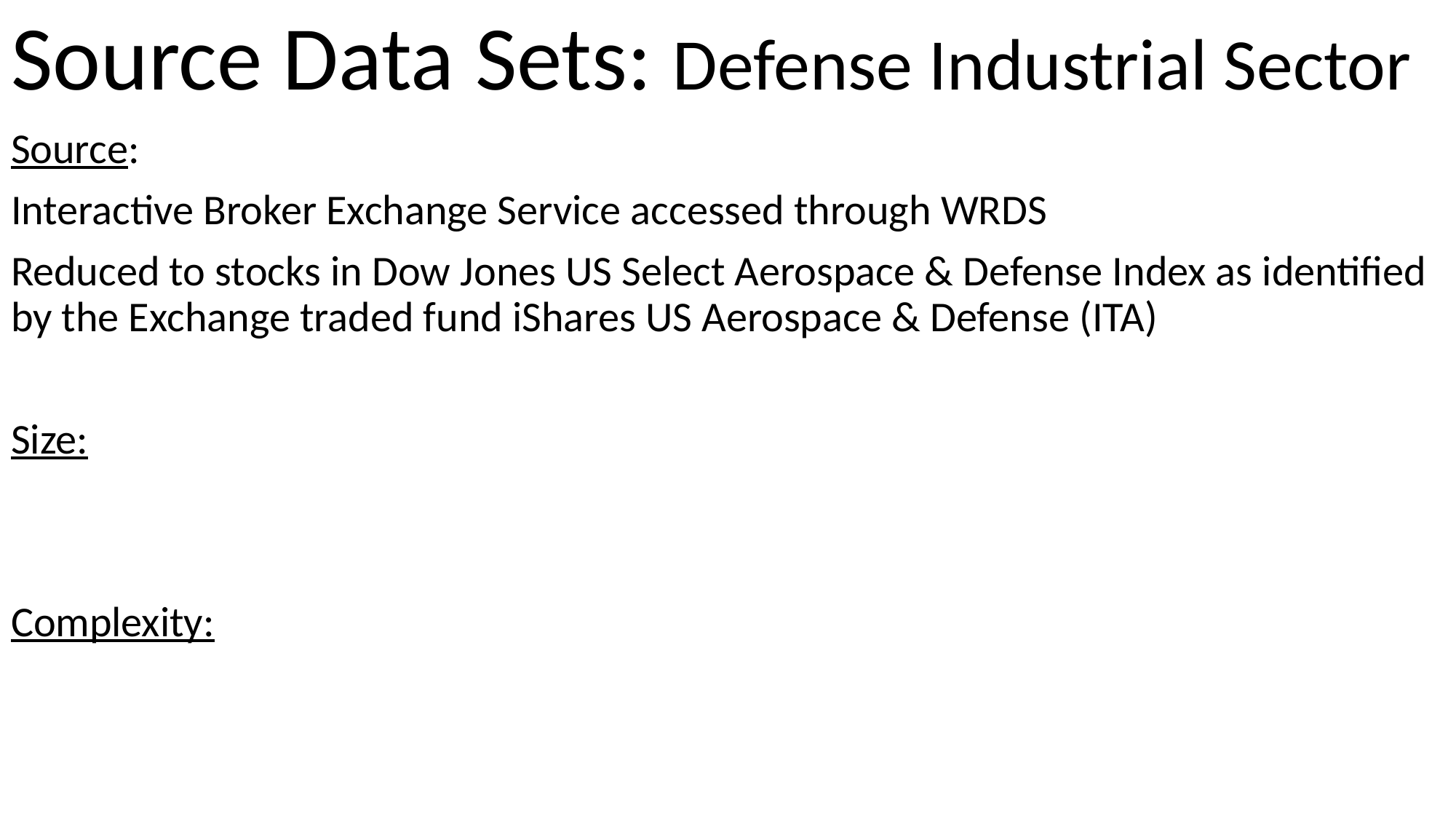

# Source Data Sets: Defense Industrial Sector
Source:
Interactive Broker Exchange Service accessed through WRDS
Reduced to stocks in Dow Jones US Select Aerospace & Defense Index as identified by the Exchange traded fund iShares US Aerospace & Defense (ITA)

Size:

Complexity: